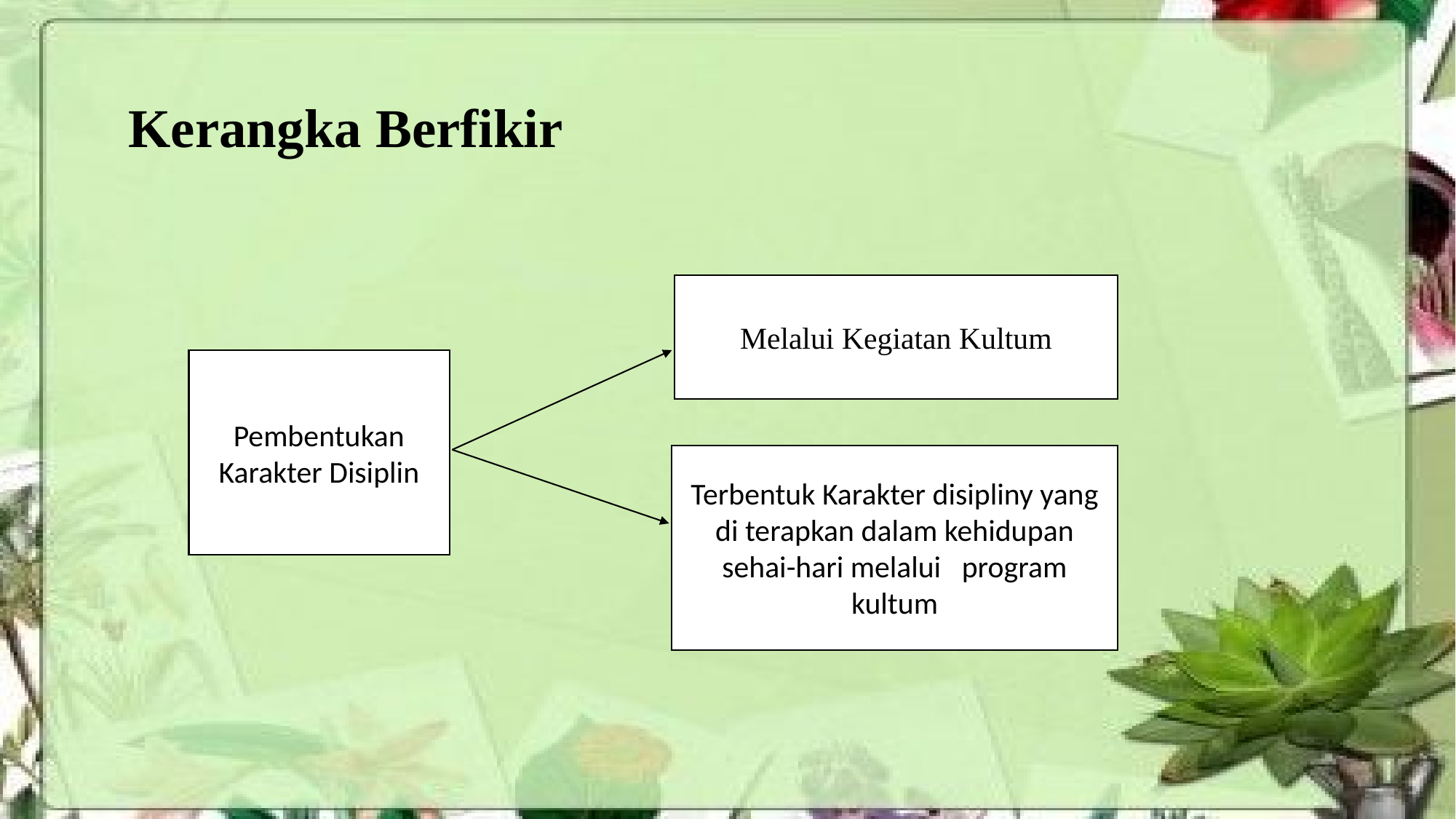

# Kerangka Berfikir
Melalui Kegiatan Kultum
Pembentukan Karakter Disiplin
Terbentuk Karakter disipliny yang di terapkan dalam kehidupan sehai-hari melalui   program kultum